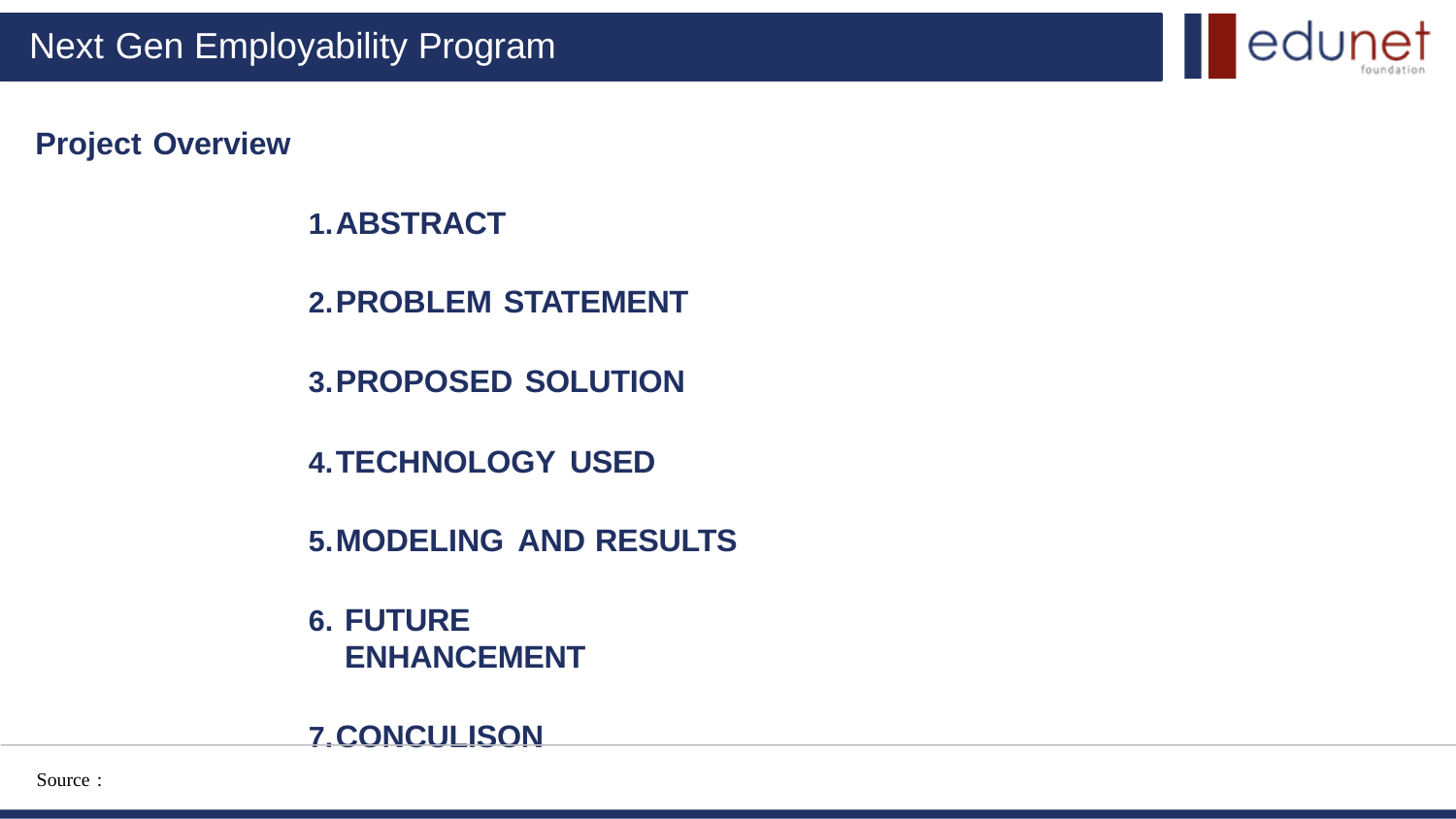

# Next Gen Employability Program
Project Overview

ABSTRACT

PROBLEM STATEMENT

PROPOSED SOLUTION

TECHNOLOGY USED

MODELING AND RESULTS

FUTURE	ENHANCEMENT

CONCULISON

Source :